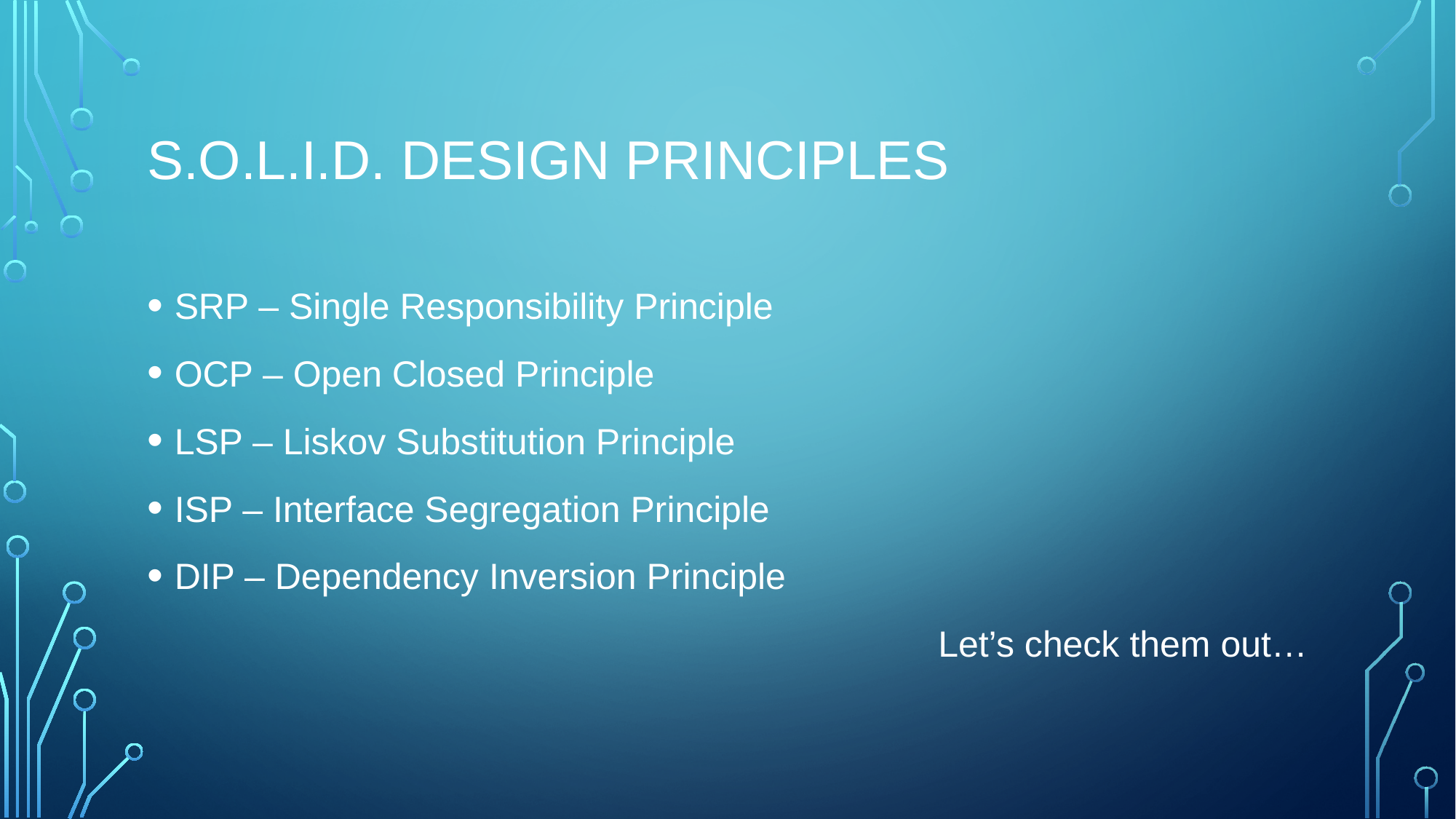

# S.O.L.I.D. design principles
SRP – Single Responsibility Principle
OCP – Open Closed Principle
LSP – Liskov Substitution Principle
ISP – Interface Segregation Principle
DIP – Dependency Inversion Principle
Let’s check them out…